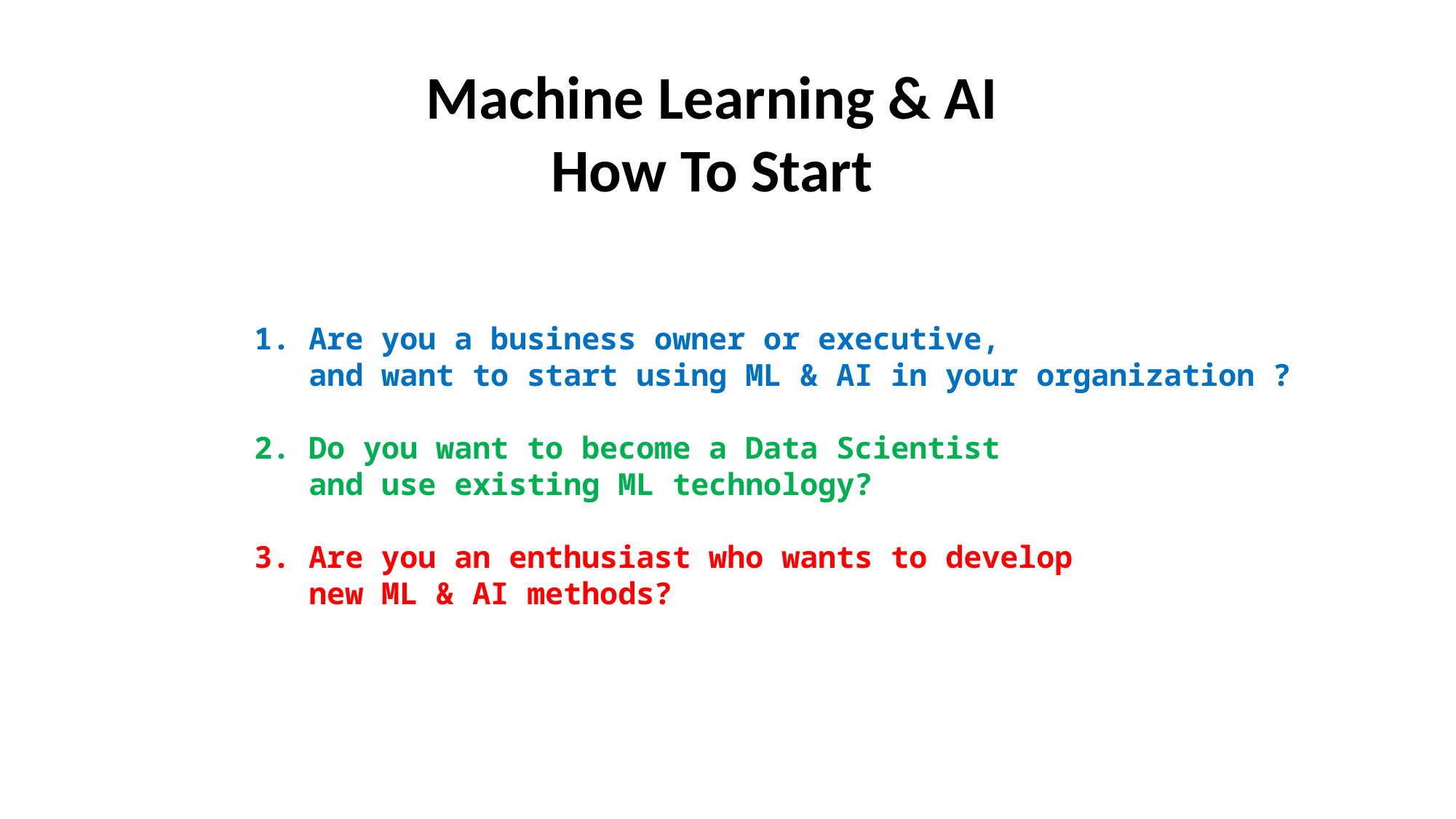

Machine Learning & AI
How To Start
1. Are you a business owner or executive,
   and want to start using ML & AI in your organization ?

2. Do you want to become a Data Scientist
   and use existing ML technology?

3. Are you an enthusiast who wants to develop
   new ML & AI methods?